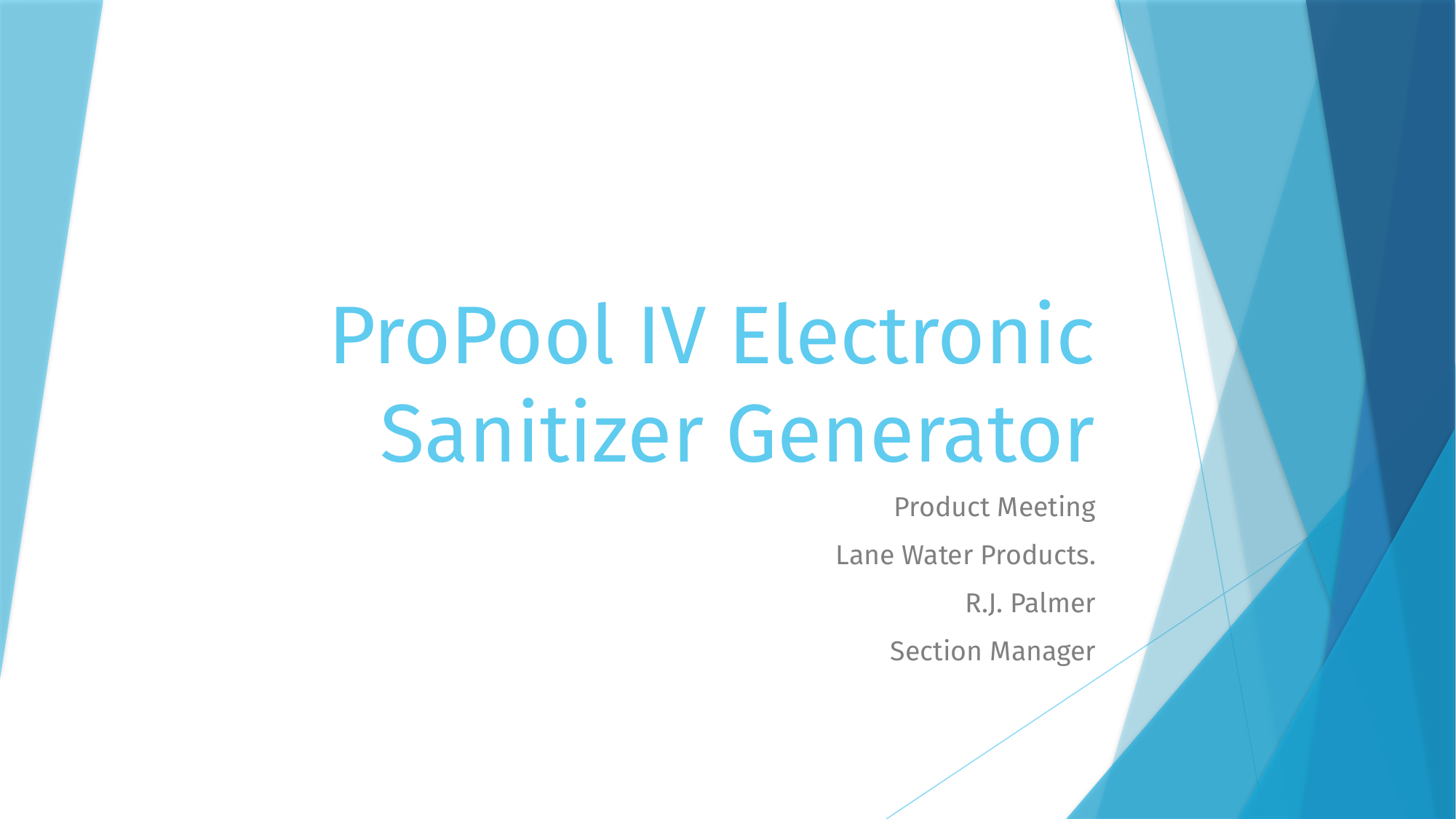

# ProPool IV Electronic Sanitizer Generator
Product Meeting
Lane Water Products.
R.J. Palmer
Section Manager